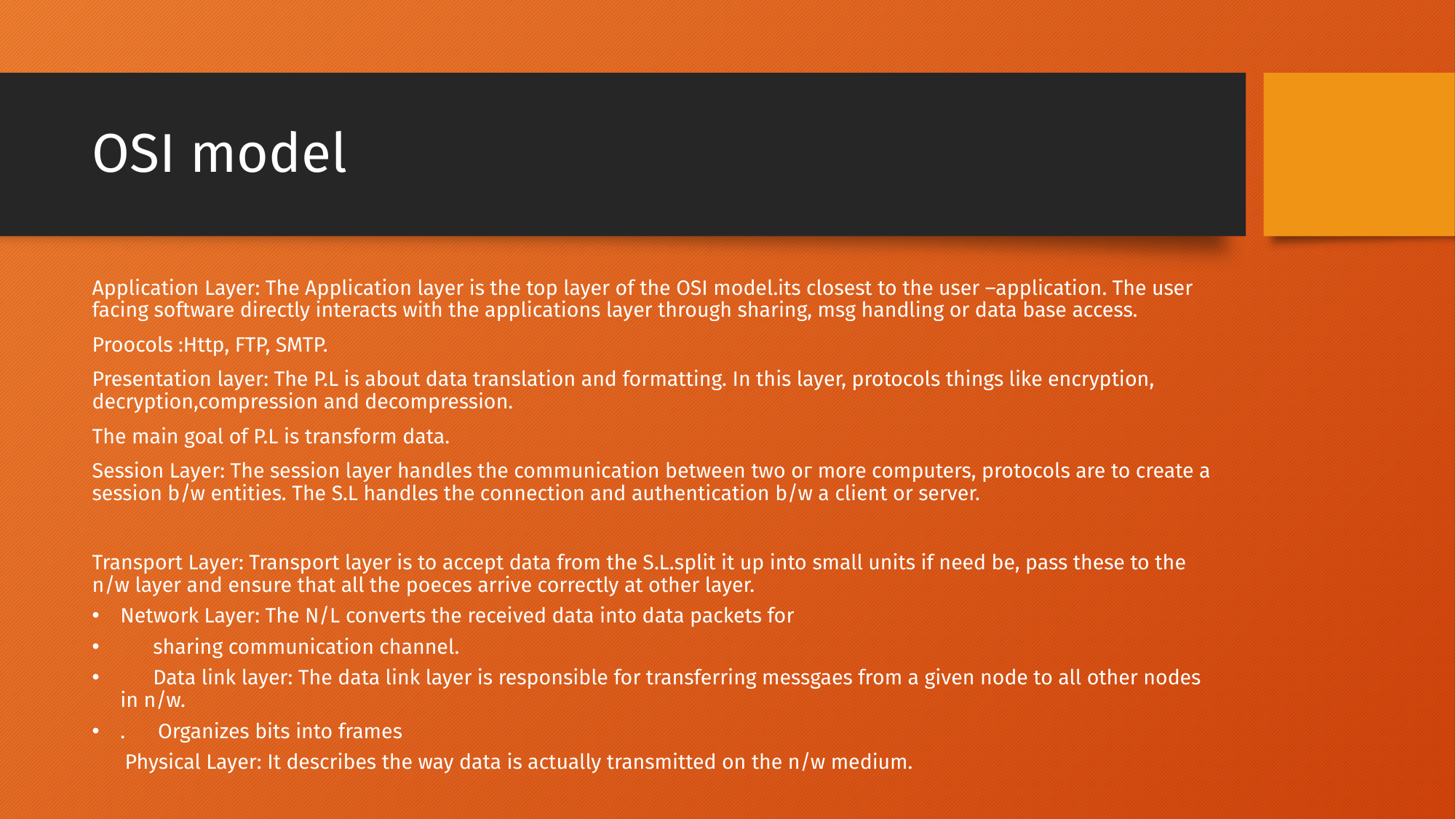

# OSI model
Application Layer: The Application layer is the top layer of the OSI model.its closest to the user –application. The user facing software directly interacts with the applications layer through sharing, msg handling or data base access.
Proocols :Http, FTP, SMTP.
Presentation layer: The P.L is about data translation and formatting. In this layer, protocols things like encryption, decryption,compression and decompression.
The main goal of P.L is transform data.
Session Layer: The session layer handles the communication between two oг more computers, protocols are to create a session b/w entities. The S.L handles the connection and authentication b/w a client or server.

Transport Layer: Transport layer is to accept data from the S.L.split it up into small units if need be, pass these to the n/w layer and ensure that all the poeces arrive correctly at other layer.
Network Layer: The N/L converts the received data into data packets for
      sharing communication channel.
      Data link layer: The data link layer is responsible for transferring messgaes from a given node to all other nodes in n/w.
.      Organizes bits into frames
      Physical Layer: It describes the way data is actually transmitted on the n/w medium.